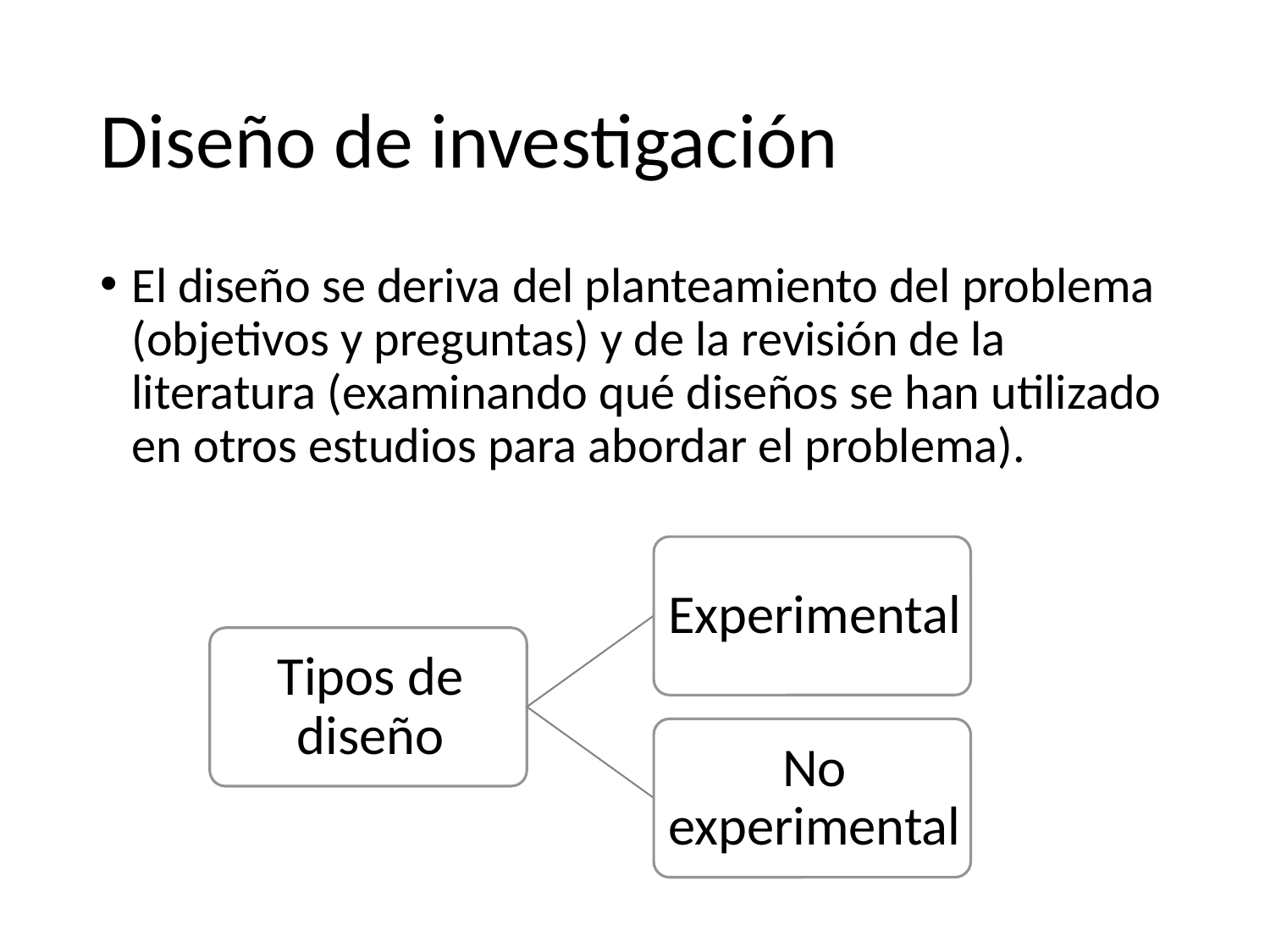

# Diseño de investigación
El diseño se deriva del planteamiento del problema (objetivos y preguntas) y de la revisión de la literatura (examinando qué diseños se han utilizado en otros estudios para abordar el problema).
Tipos de diseño

Experimental

No experimental